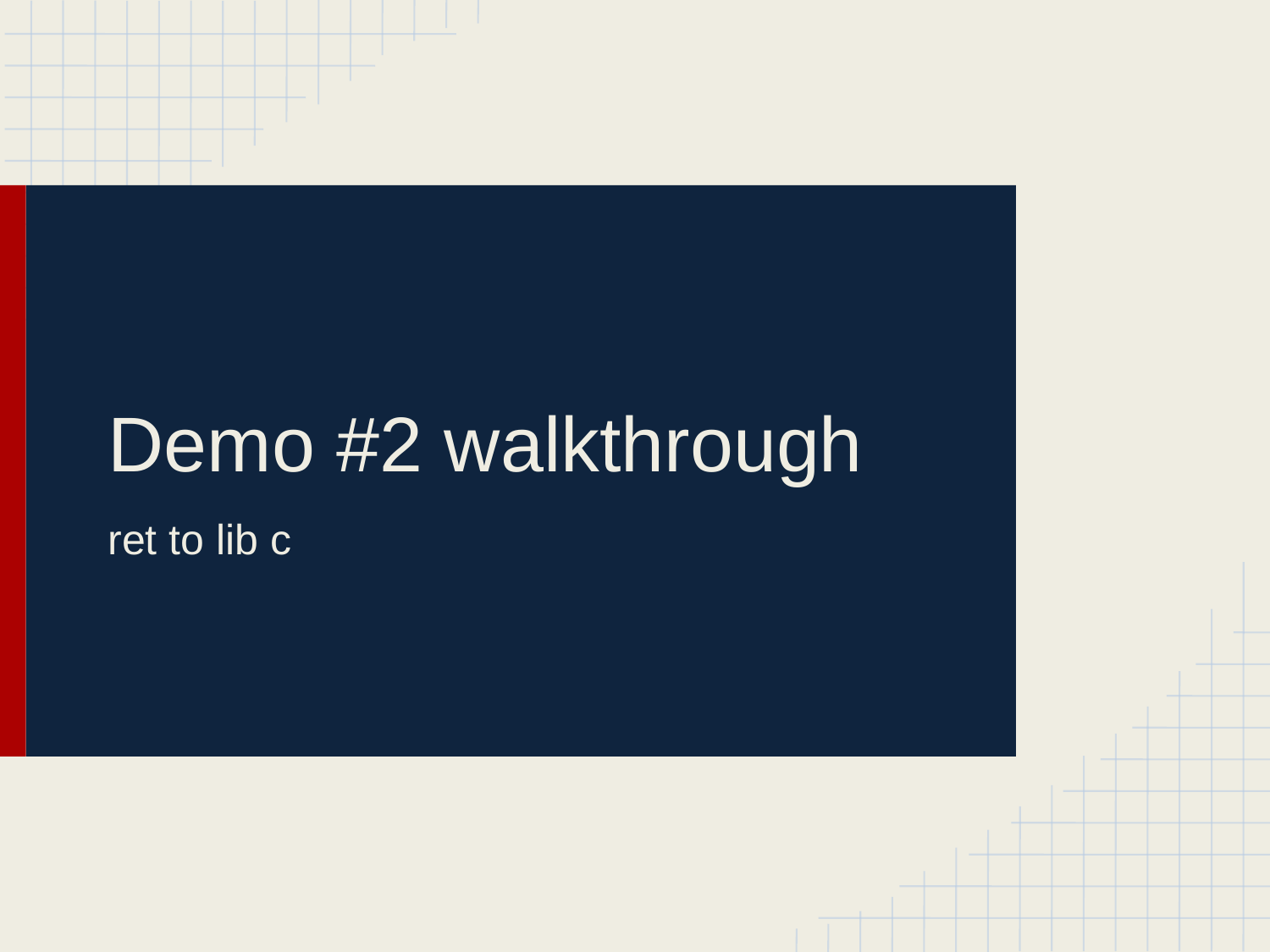

# Demo #2 walkthrough
ret to lib c